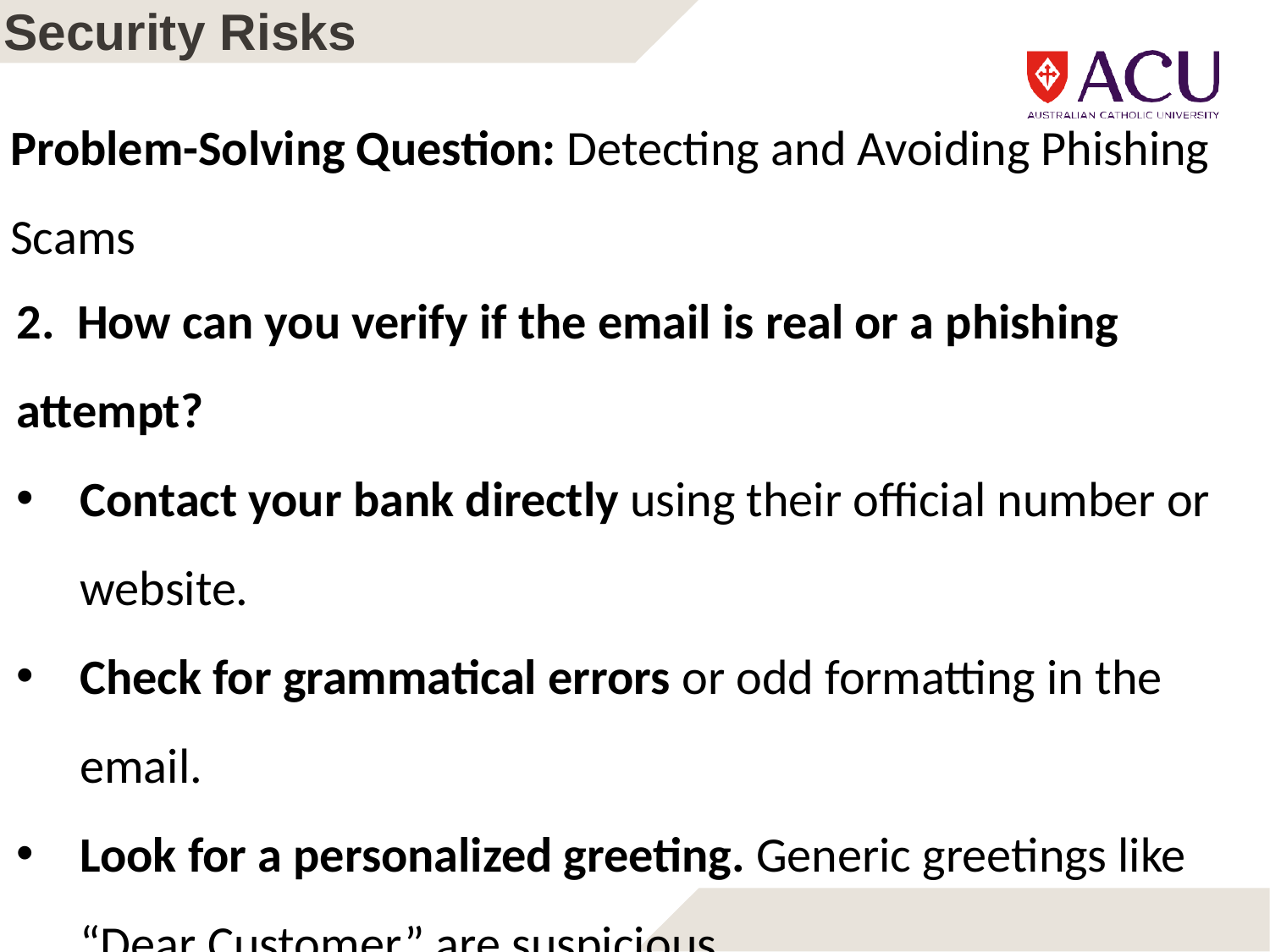

# Security Risks
Problem-Solving Question: Detecting and Avoiding Phishing Scams
2.  How can you verify if the email is real or a phishing attempt?
Contact your bank directly using their official number or website.
Check for grammatical errors or odd formatting in the email.
Look for a personalized greeting. Generic greetings like “Dear Customer” are suspicious.